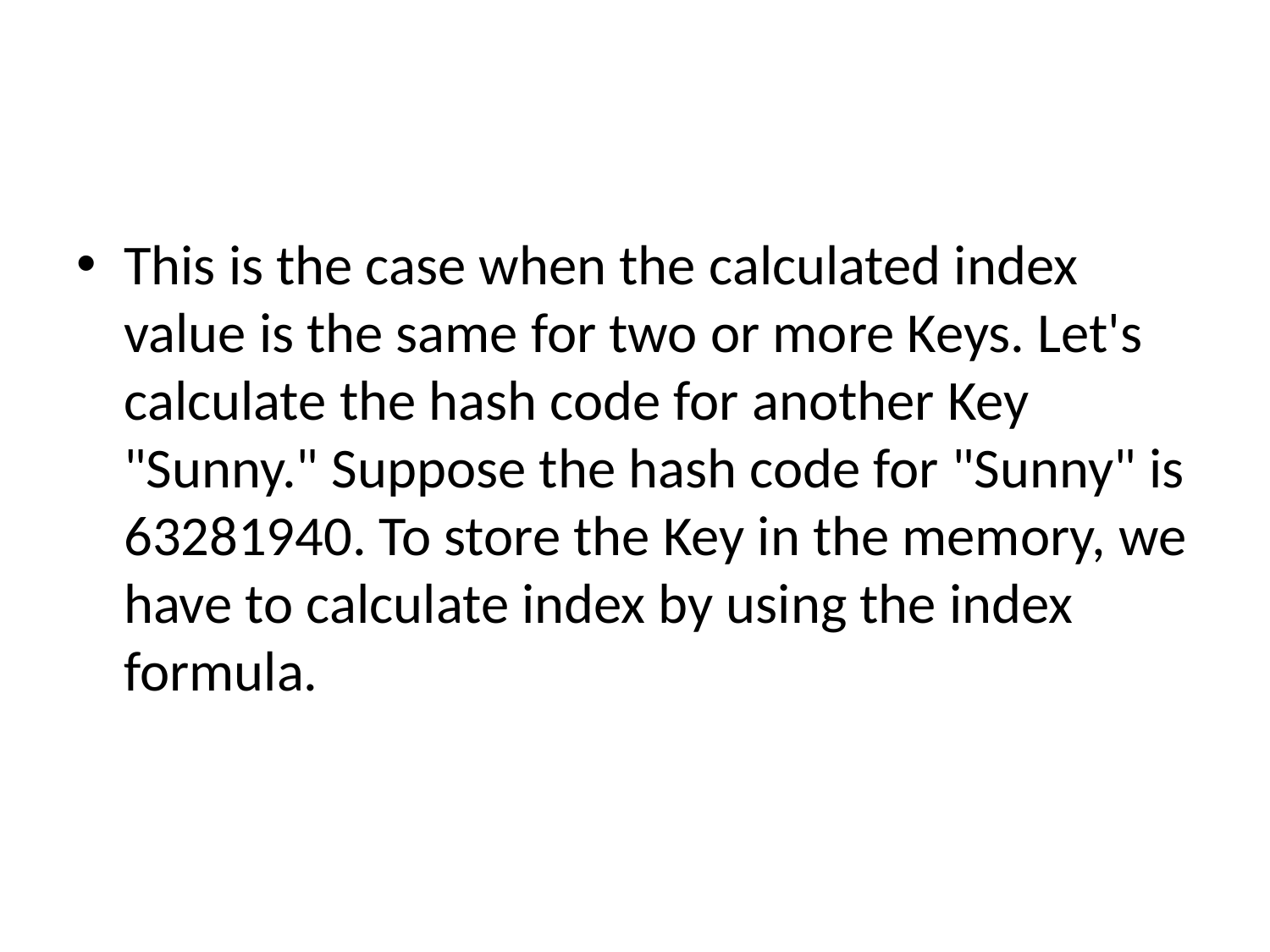

#
This is the case when the calculated index value is the same for two or more Keys. Let's calculate the hash code for another Key "Sunny." Suppose the hash code for "Sunny" is 63281940. To store the Key in the memory, we have to calculate index by using the index formula.